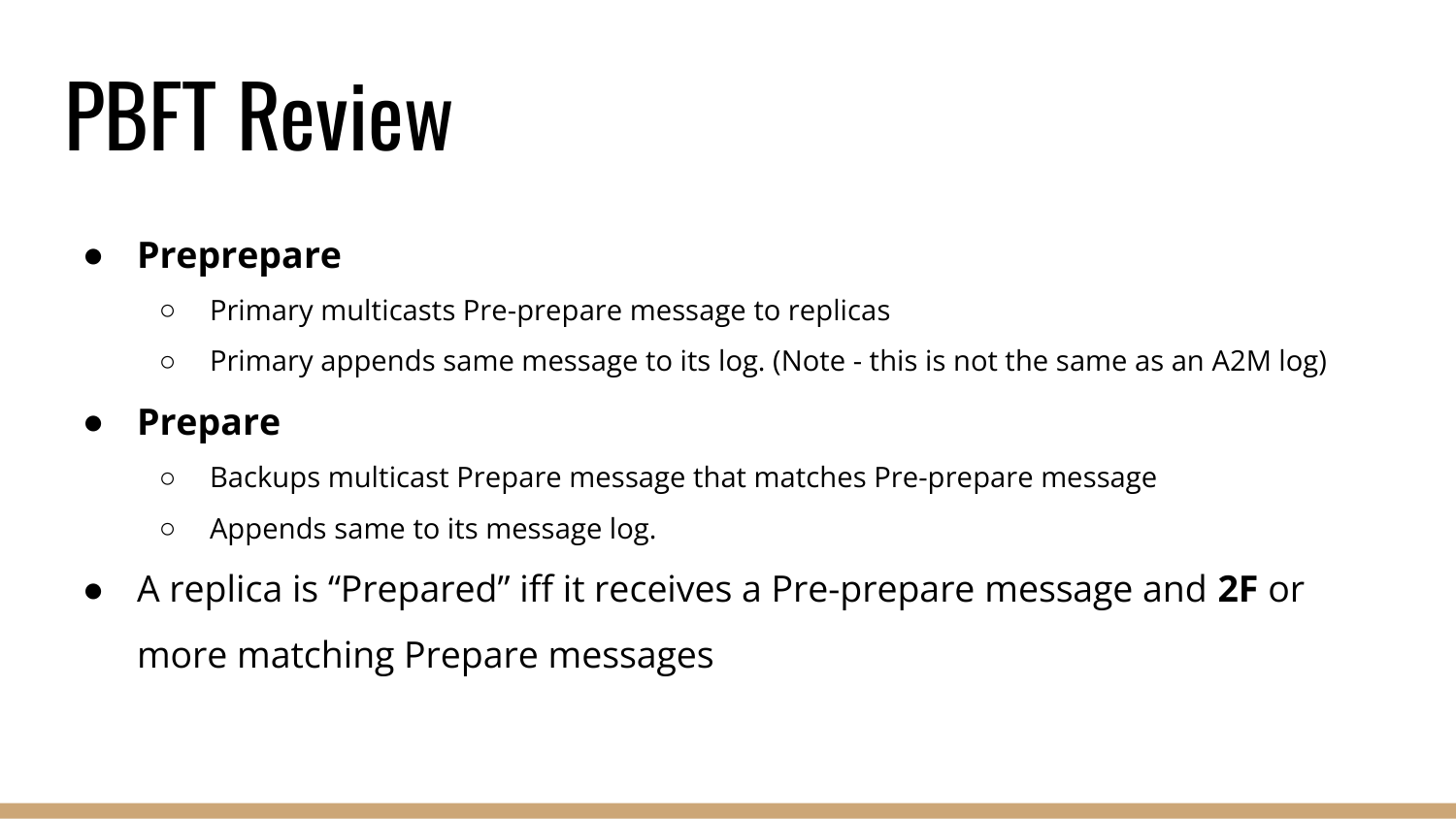

# PBFT Review
Preprepare
Primary multicasts Pre-prepare message to replicas
Primary appends same message to its log. (Note - this is not the same as an A2M log)
Prepare
Backups multicast Prepare message that matches Pre-prepare message
Appends same to its message log.
A replica is “Prepared” iff it receives a Pre-prepare message and 2F or more matching Prepare messages